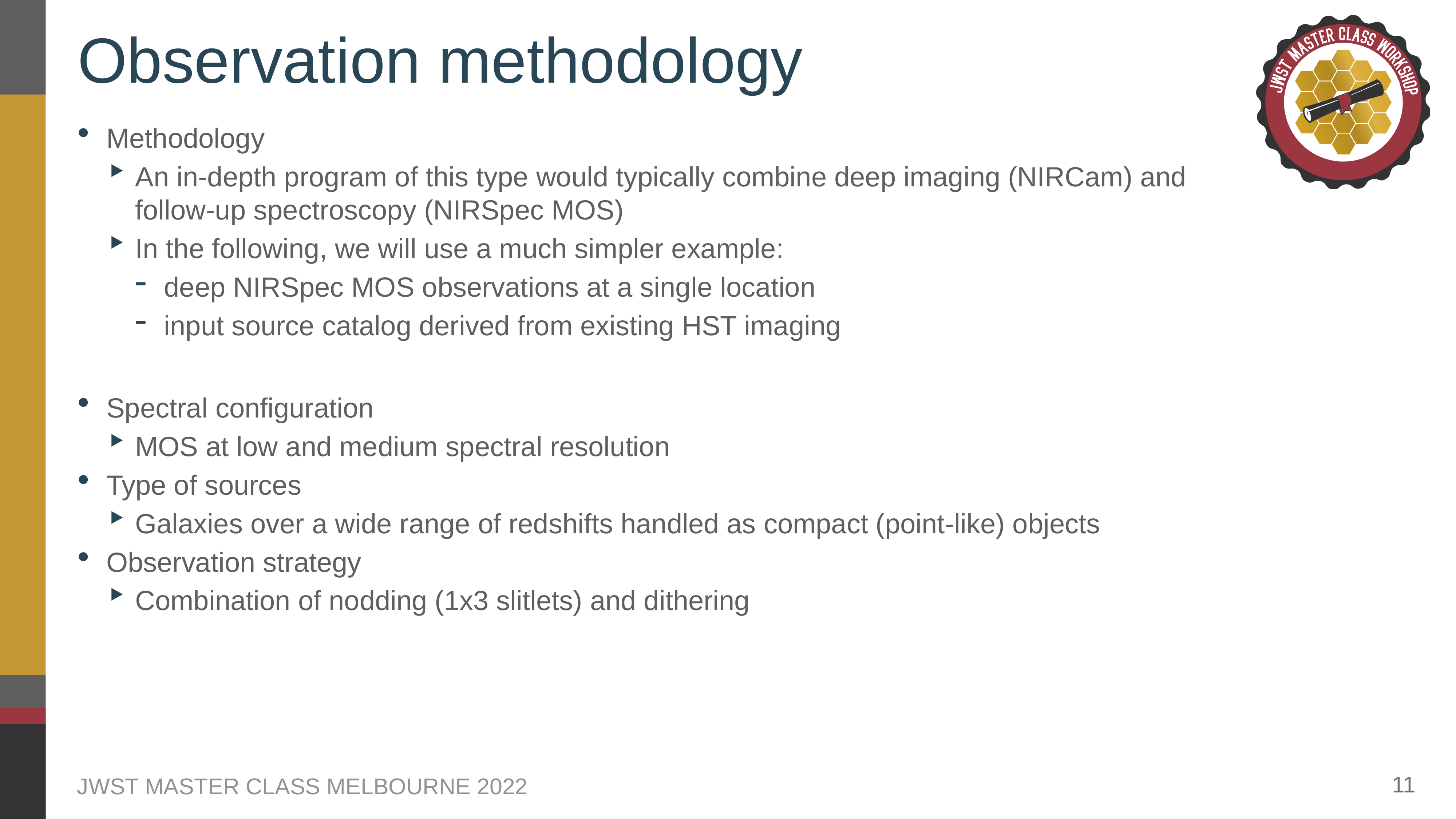

# Observation methodology
Methodology
An in-depth program of this type would typically combine deep imaging (NIRCam) and follow-up spectroscopy (NIRSpec MOS)
In the following, we will use a much simpler example:
deep NIRSpec MOS observations at a single location
input source catalog derived from existing HST imaging

Spectral configuration
MOS at low and medium spectral resolution
Type of sources
Galaxies over a wide range of redshifts handled as compact (point-like) objects
Observation strategy
Combination of nodding (1x3 slitlets) and dithering
11